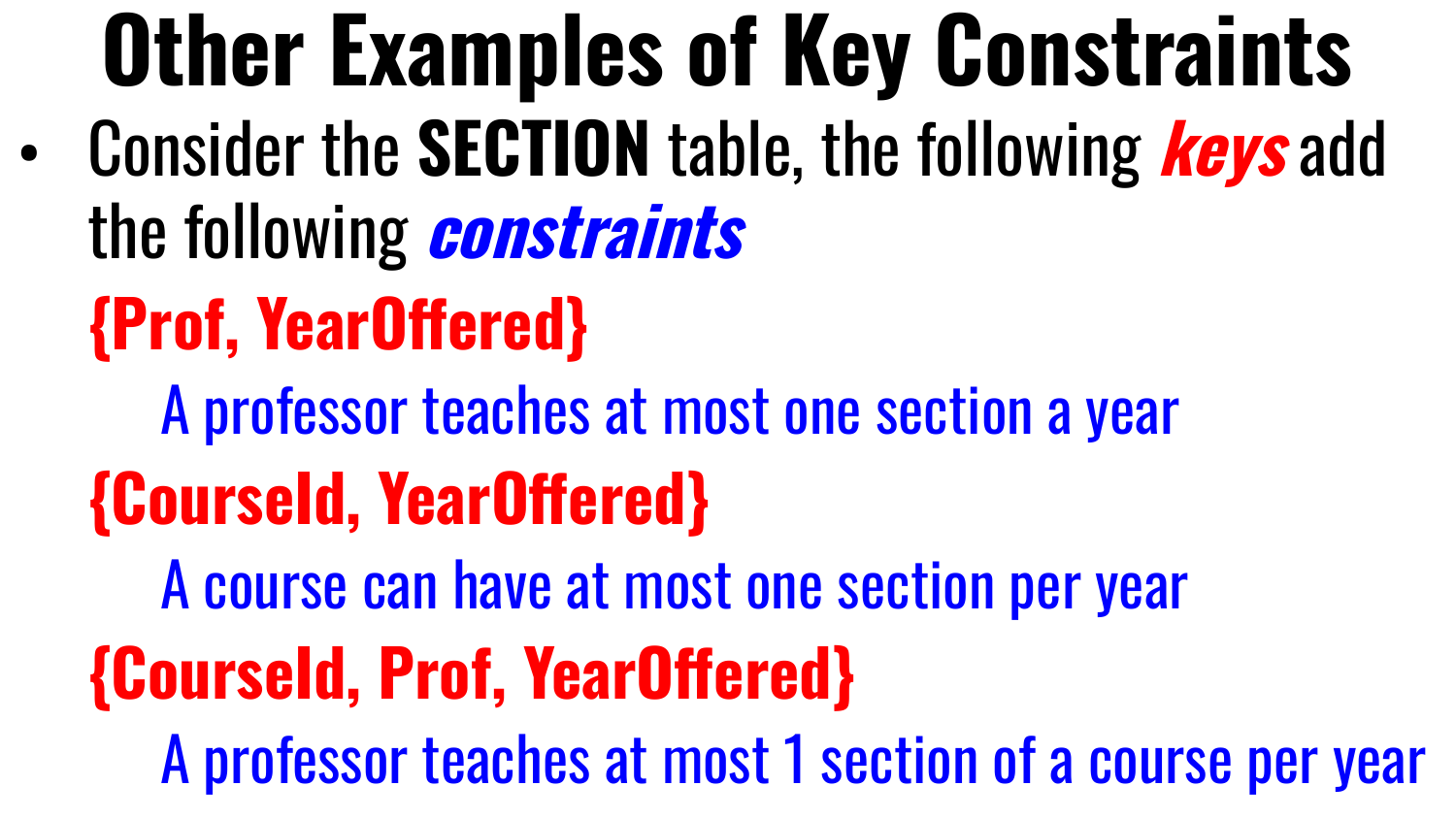

# Other Examples of Key Constraints
Consider the SECTION table, the following keys add the following constraints
{Prof, YearOffered}
A professor teaches at most one section a year
{CourseId, YearOffered}
A course can have at most one section per year
{CourseId, Prof, YearOffered}
A professor teaches at most 1 section of a course per year